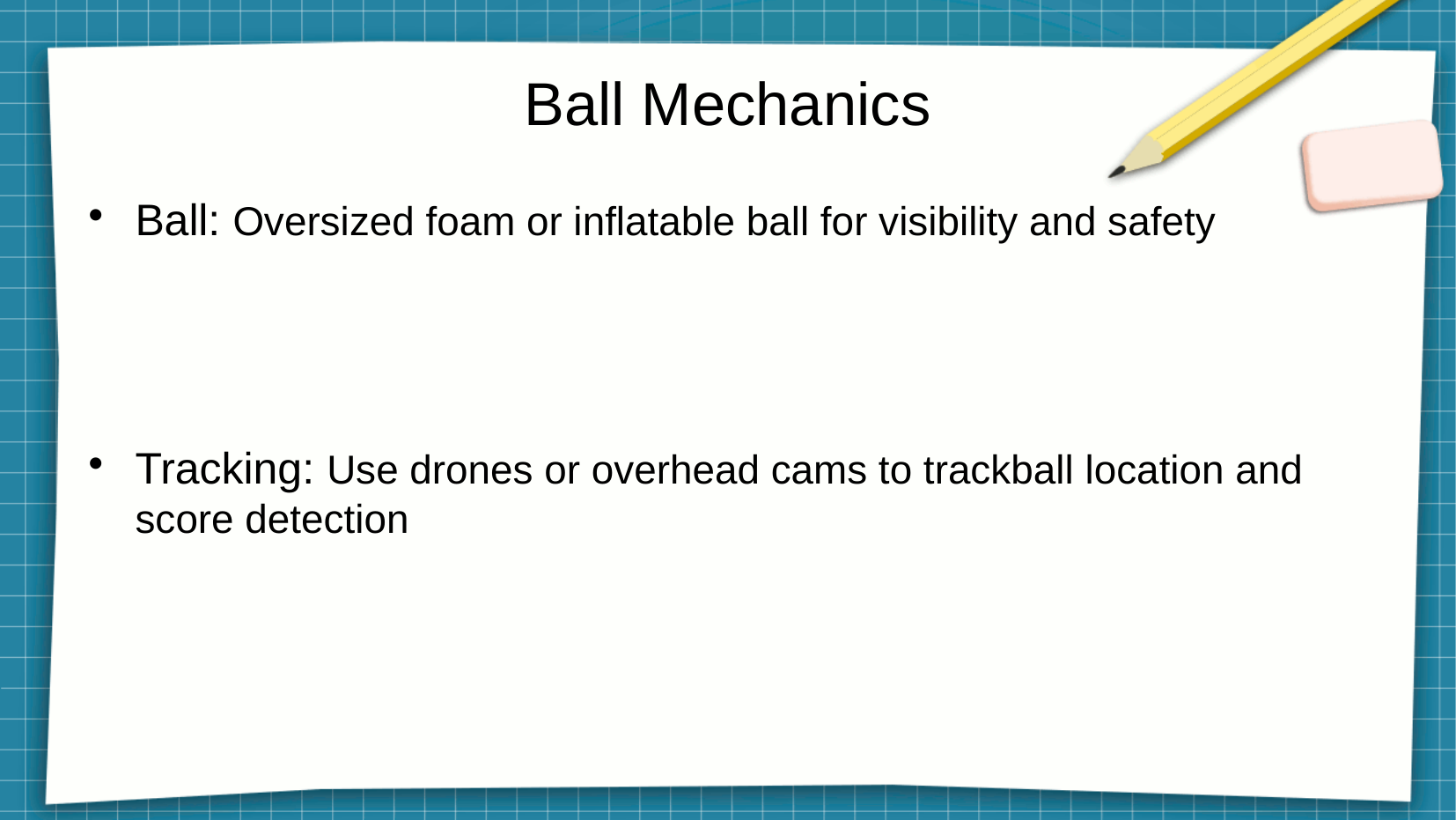

# Ball Mechanics
Ball: Oversized foam or inflatable ball for visibility and safety
Tracking: Use drones or overhead cams to trackball location and score detection